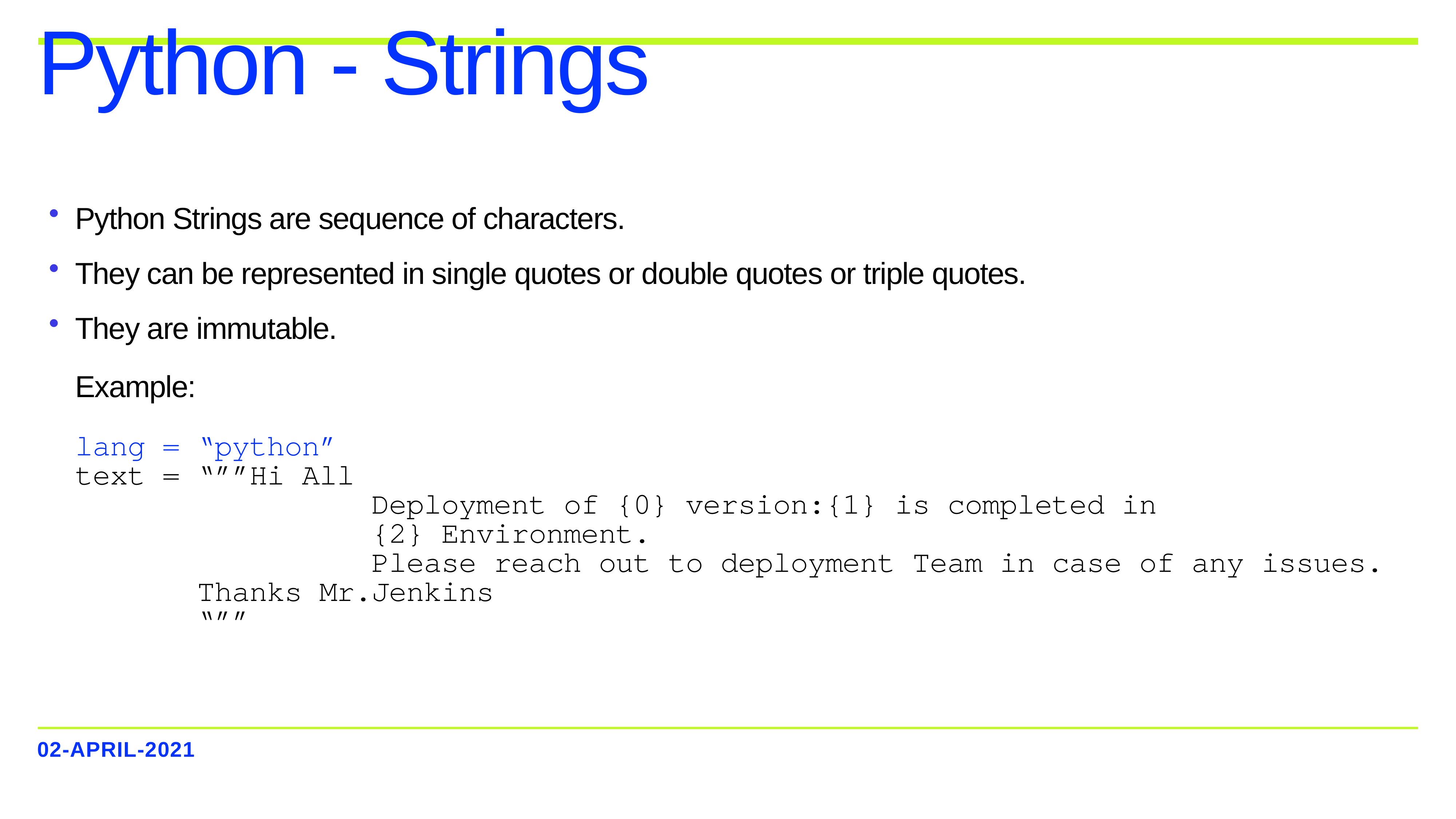

# Python - Strings
Python Strings are sequence of characters.
They can be represented in single quotes or double quotes or triple quotes.
They are immutable.
Example:
lang = “python”
text = “””Hi All
                 Deployment of {0} version:{1} is completed in
                 {2} Environment.
                 Please reach out to deployment Team in case of any issues.
       Thanks Mr.Jenkins
       “””
02-APRIL-2021